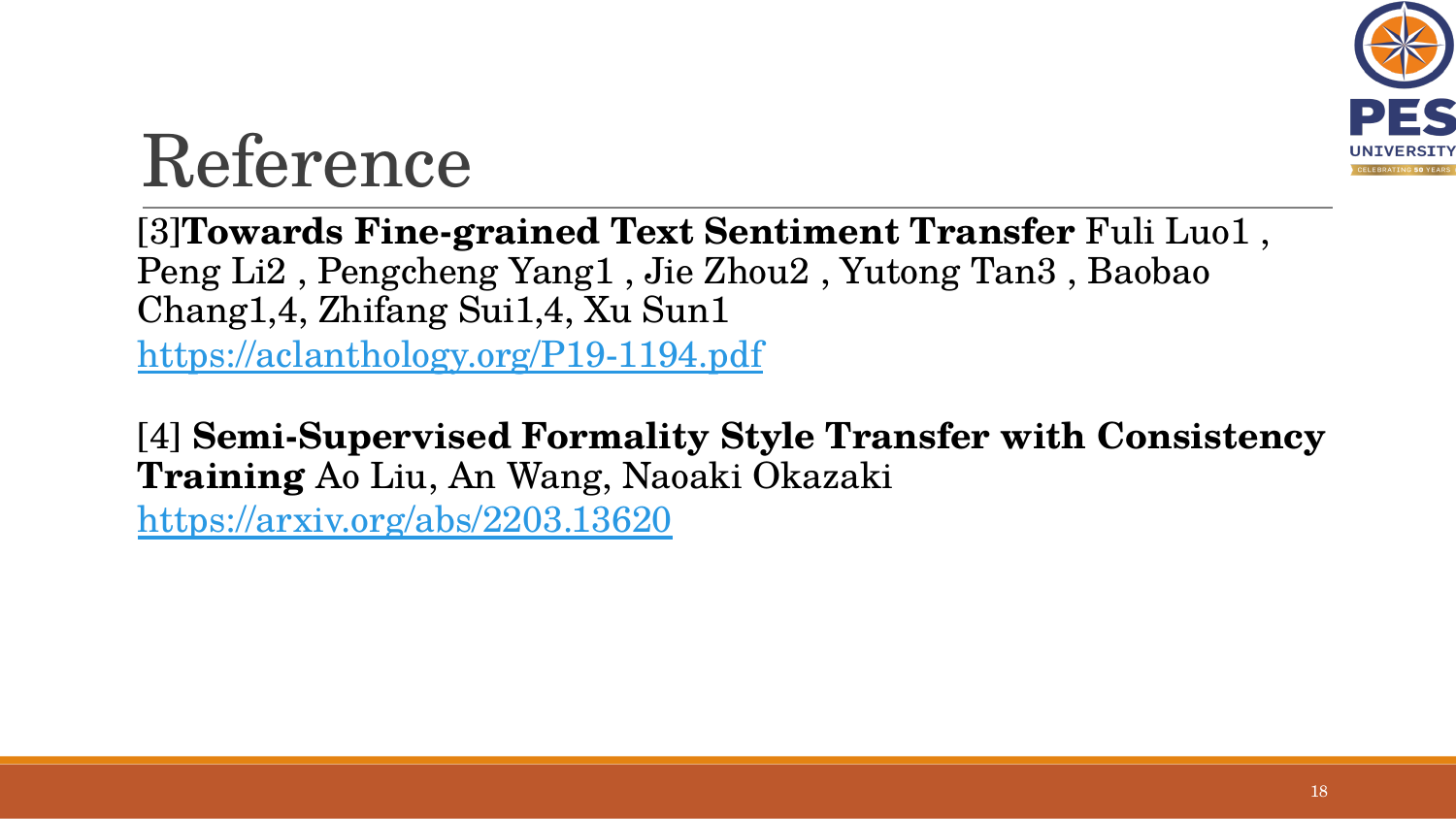

# Reference
[3]Towards Fine-grained Text Sentiment Transfer Fuli Luo1 , Peng Li2 , Pengcheng Yang1 , Jie Zhou2 , Yutong Tan3 , Baobao Chang1,4, Zhifang Sui1,4, Xu Sun1
https://aclanthology.org/P19-1194.pdf

[4] Semi-Supervised Formality Style Transfer with Consistency Training Ao Liu, An Wang, Naoaki Okazaki
https://arxiv.org/abs/2203.13620

18